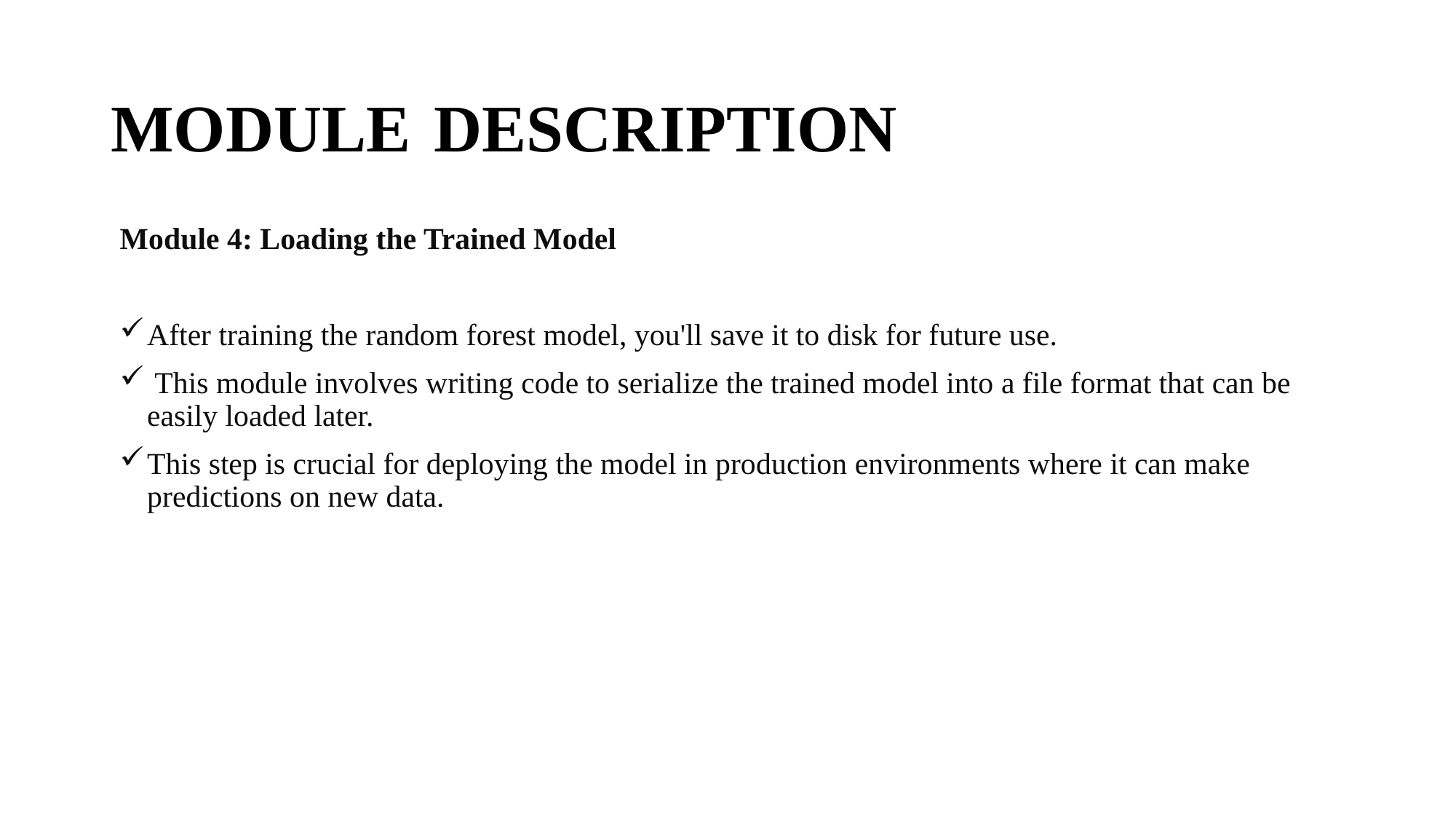

# MODULE DESCRIPTION
Module 4: Loading the Trained Model

After training the random forest model, you'll save it to disk for future use.
 This module involves writing code to serialize the trained model into a file format that can be easily loaded later.
This step is crucial for deploying the model in production environments where it can make predictions on new data.